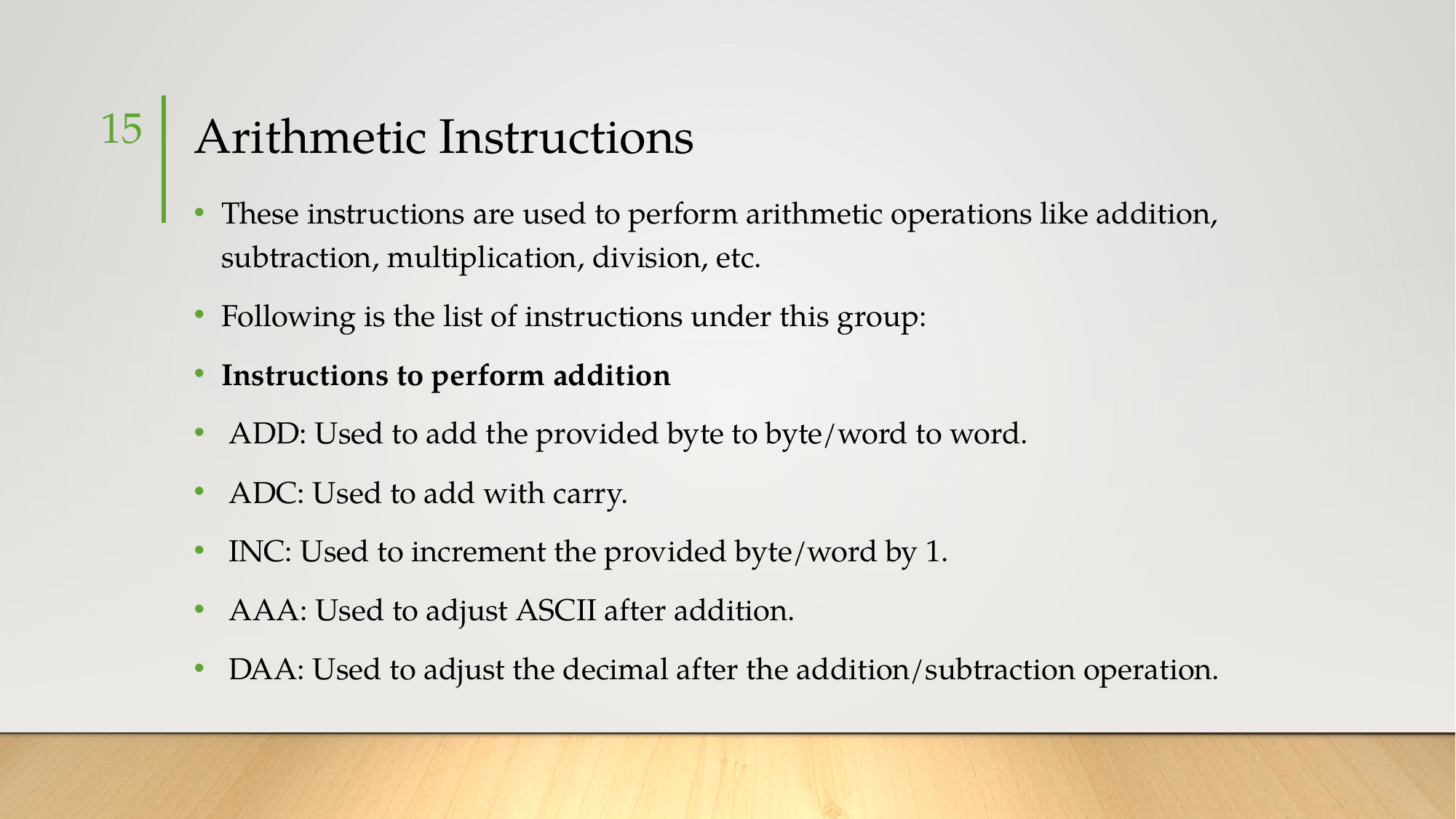

15
# Arithmetic Instructions
These instructions are used to perform arithmetic operations like addition, subtraction, multiplication, division, etc.
Following is the list of instructions under this group:
Instructions to perform addition
 ADD: Used to add the provided byte to byte/word to word.
 ADC: Used to add with carry.
 INC: Used to increment the provided byte/word by 1.
 AAA: Used to adjust ASCII after addition.
 DAA: Used to adjust the decimal after the addition/subtraction operation.